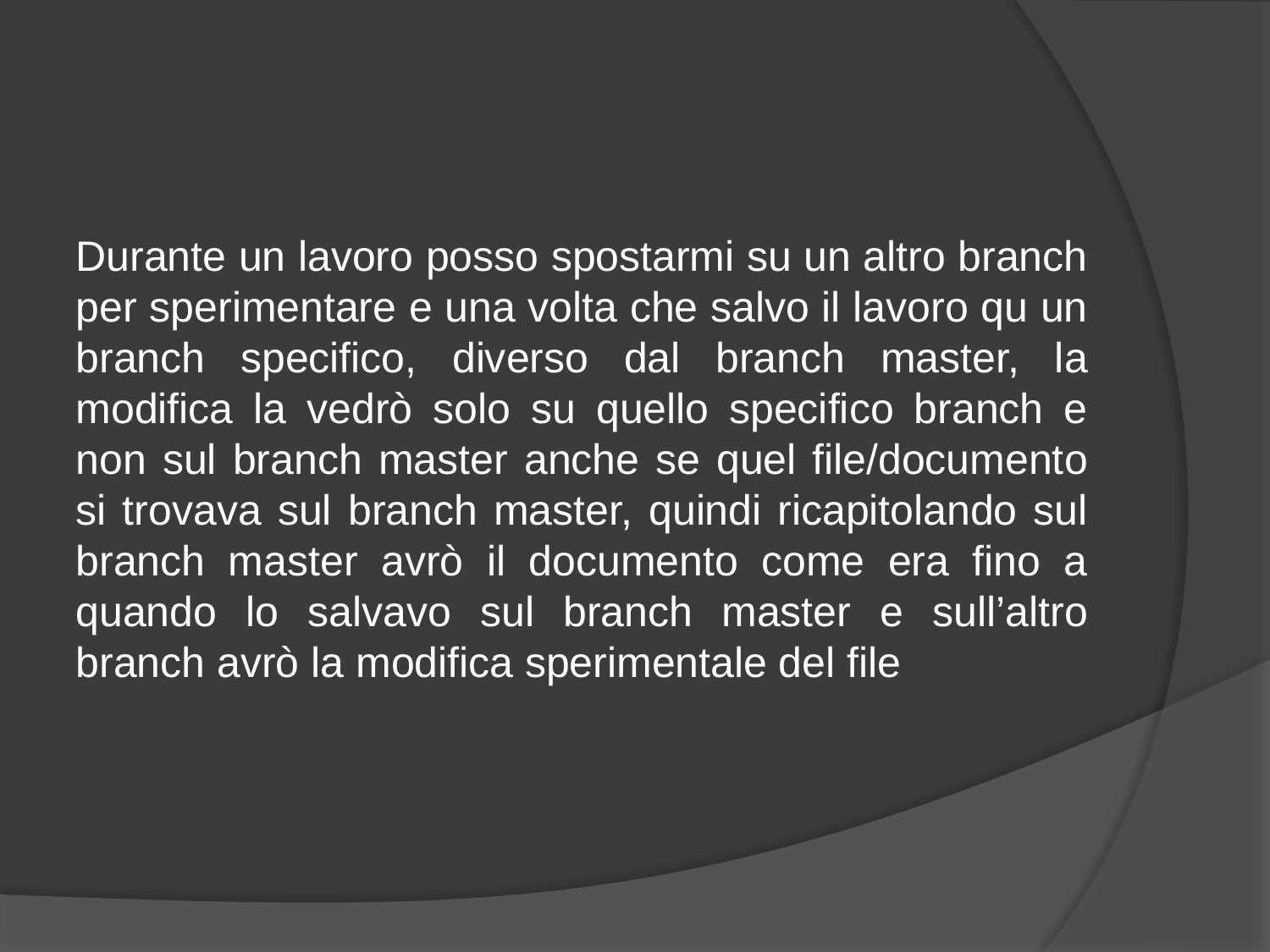

Durante un lavoro posso spostarmi su un altro branch per sperimentare e una volta che salvo il lavoro qu un branch specifico, diverso dal branch master, la modifica la vedrò solo su quello specifico branch e non sul branch master anche se quel file/documento si trovava sul branch master, quindi ricapitolando sul branch master avrò il documento come era fino a quando lo salvavo sul branch master e sull’altro branch avrò la modifica sperimentale del file